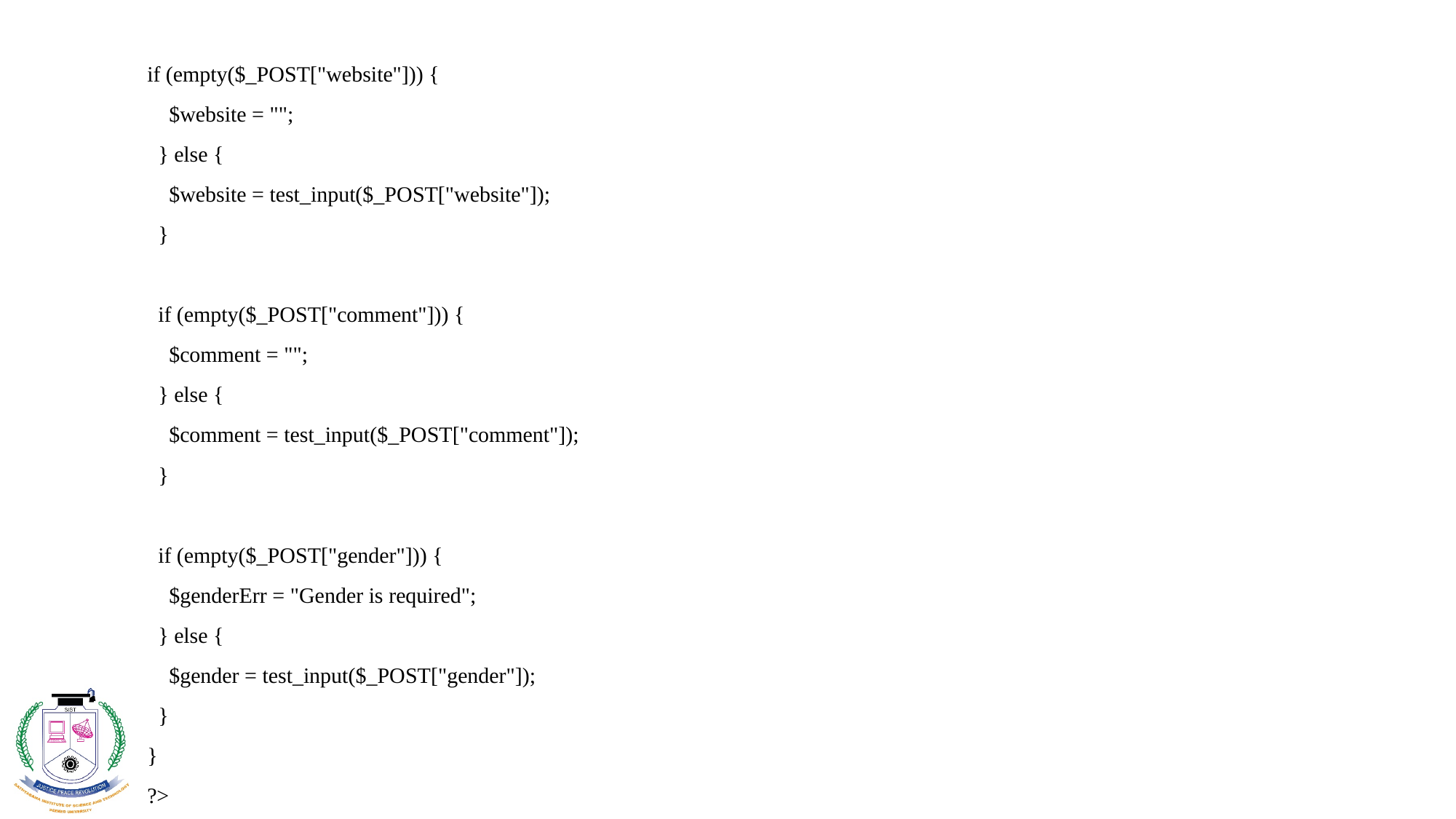

#
if (empty($_POST["website"])) {
    $website = "";
  } else {
    $website = test_input($_POST["website"]);
  }

  if (empty($_POST["comment"])) {
    $comment = "";
  } else {
    $comment = test_input($_POST["comment"]);
  }

  if (empty($_POST["gender"])) {
    $genderErr = "Gender is required";
  } else {
    $gender = test_input($_POST["gender"]);
  }
}
?>